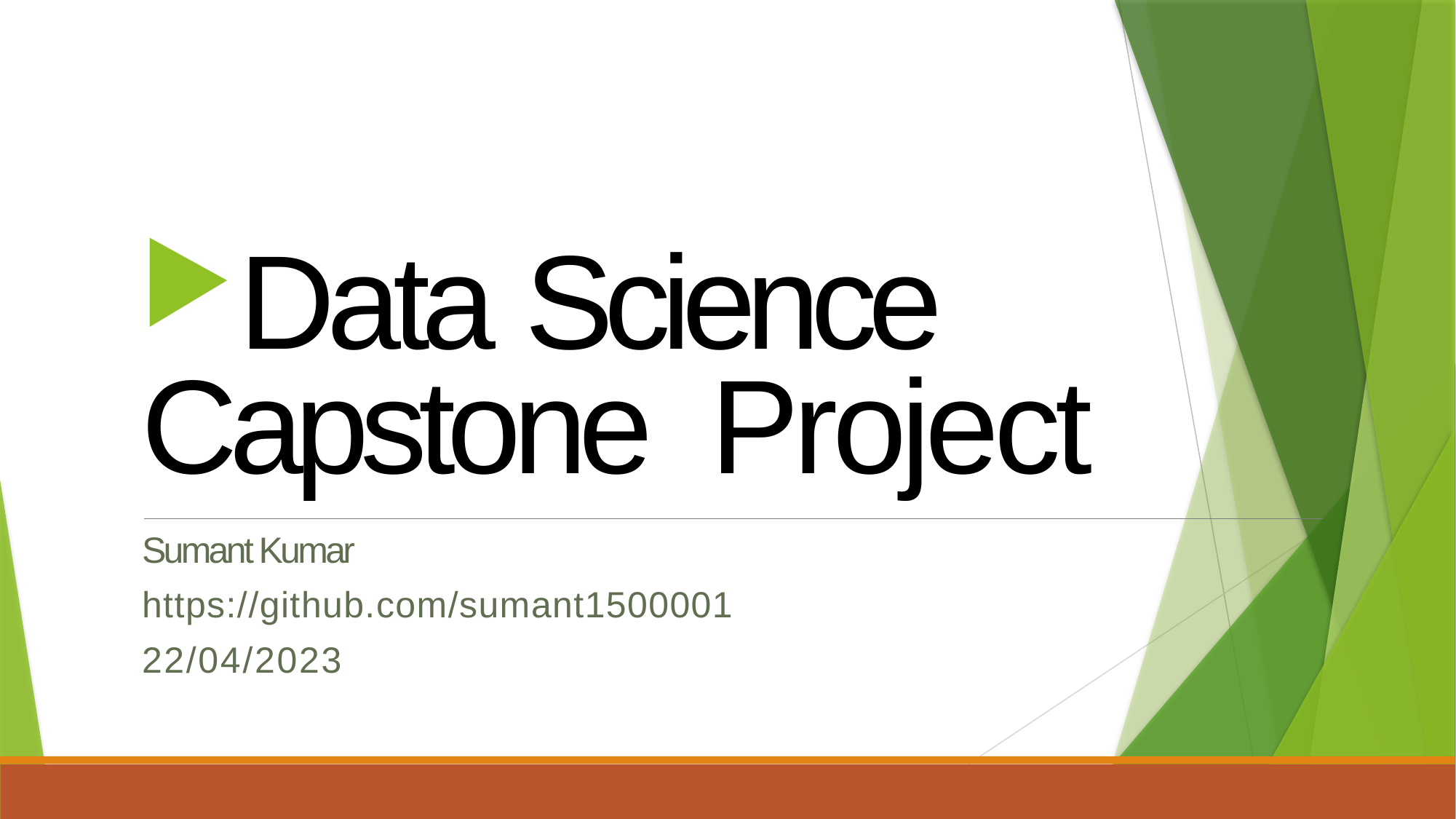

Data Science Capstone  Project
Sumant Kumar
https://github.com/sumant1500001
22/04/2023